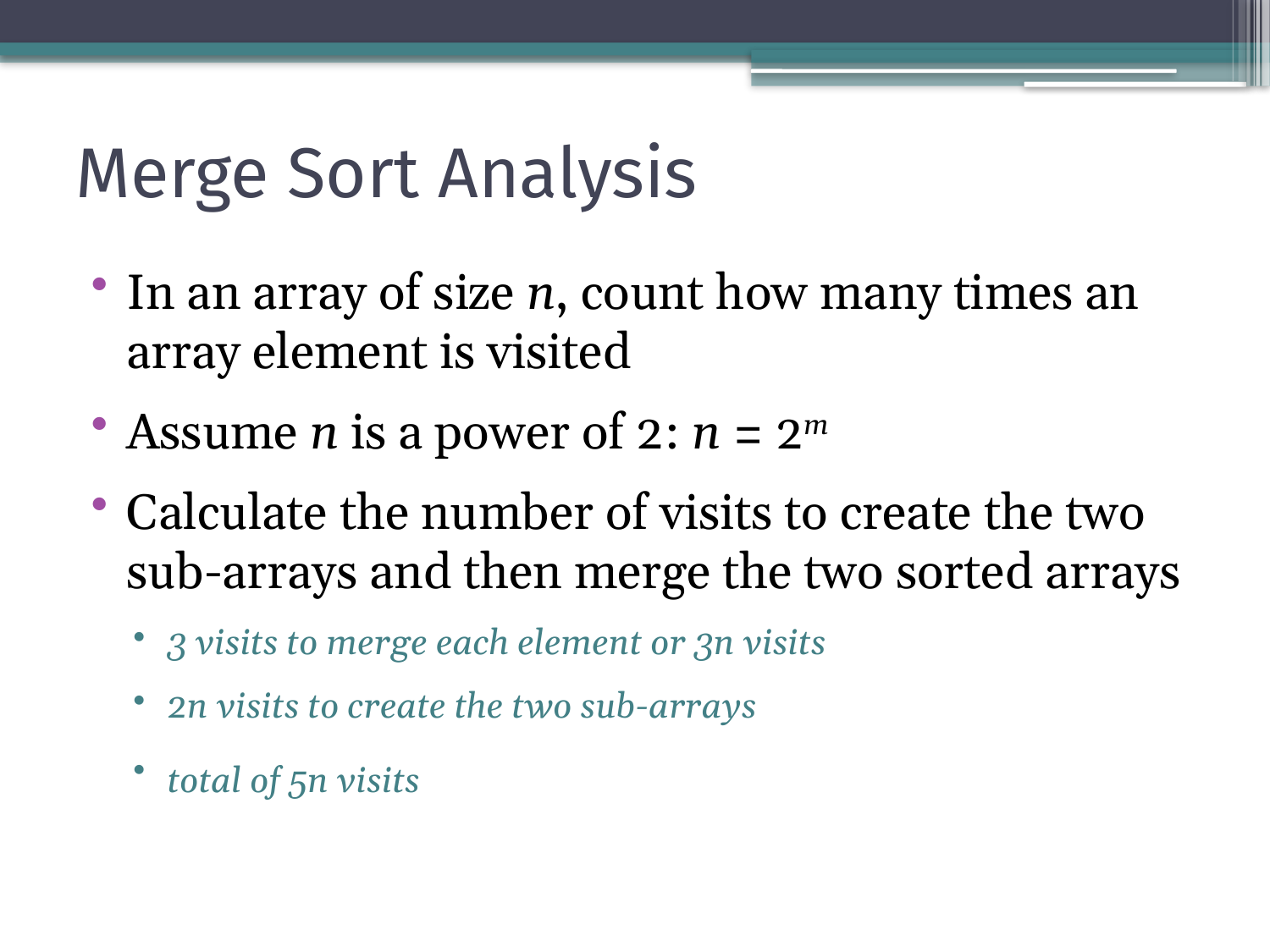

# Merge Sort Analysis
In an array of size n, count how many times an array element is visited
Assume n is a power of 2: n = 2m
Calculate the number of visits to create the two sub-arrays and then merge the two sorted arrays
3 visits to merge each element or 3n visits
2n visits to create the two sub-arrays
total of 5n visits